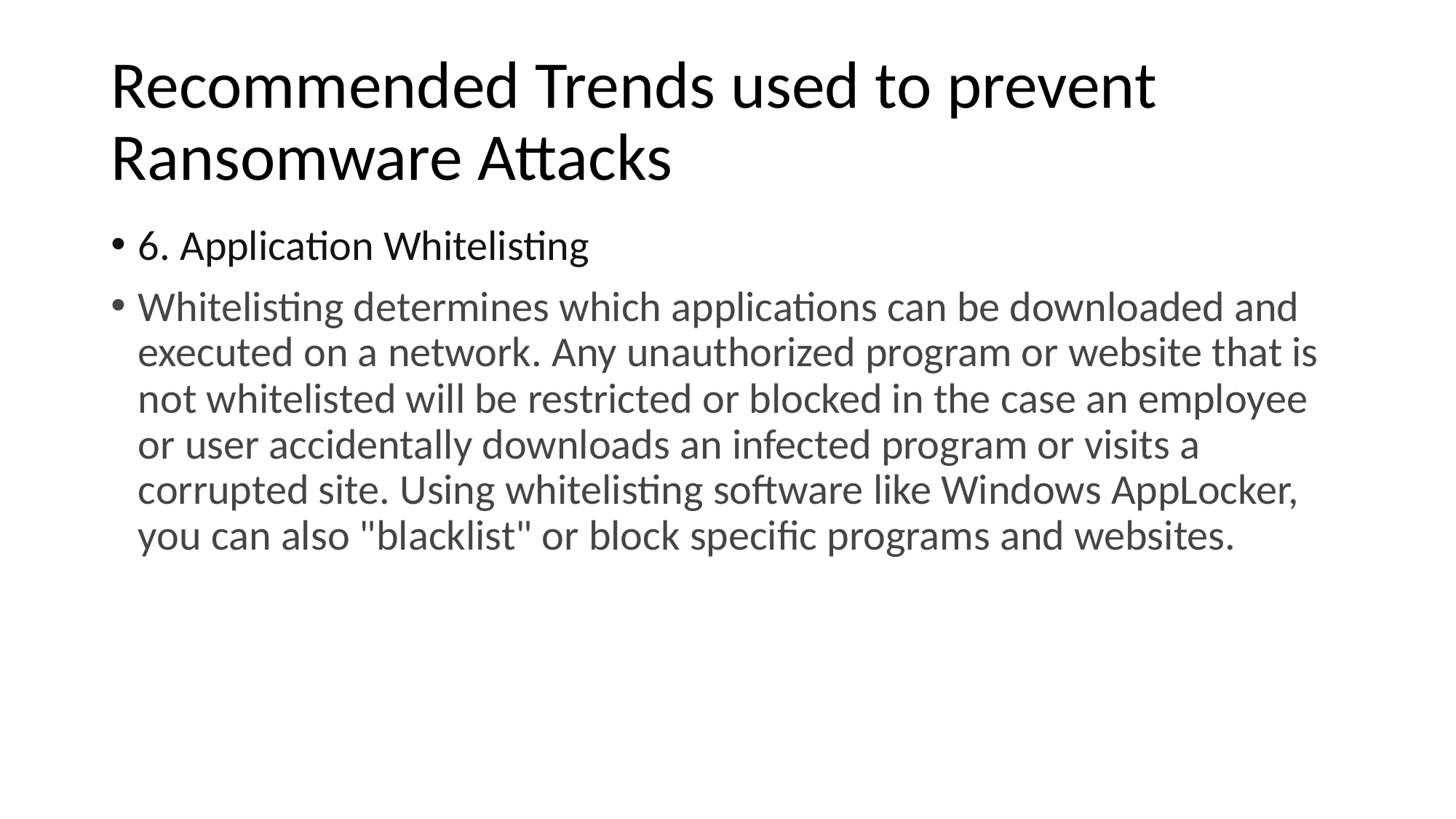

# Recommended Trends used to prevent Ransomware Attacks
6. Application Whitelisting
Whitelisting determines which applications can be downloaded and executed on a network. Any unauthorized program or website that is not whitelisted will be restricted or blocked in the case an employee or user accidentally downloads an infected program or visits a corrupted site. Using whitelisting software like Windows AppLocker, you can also "blacklist" or block specific programs and websites.